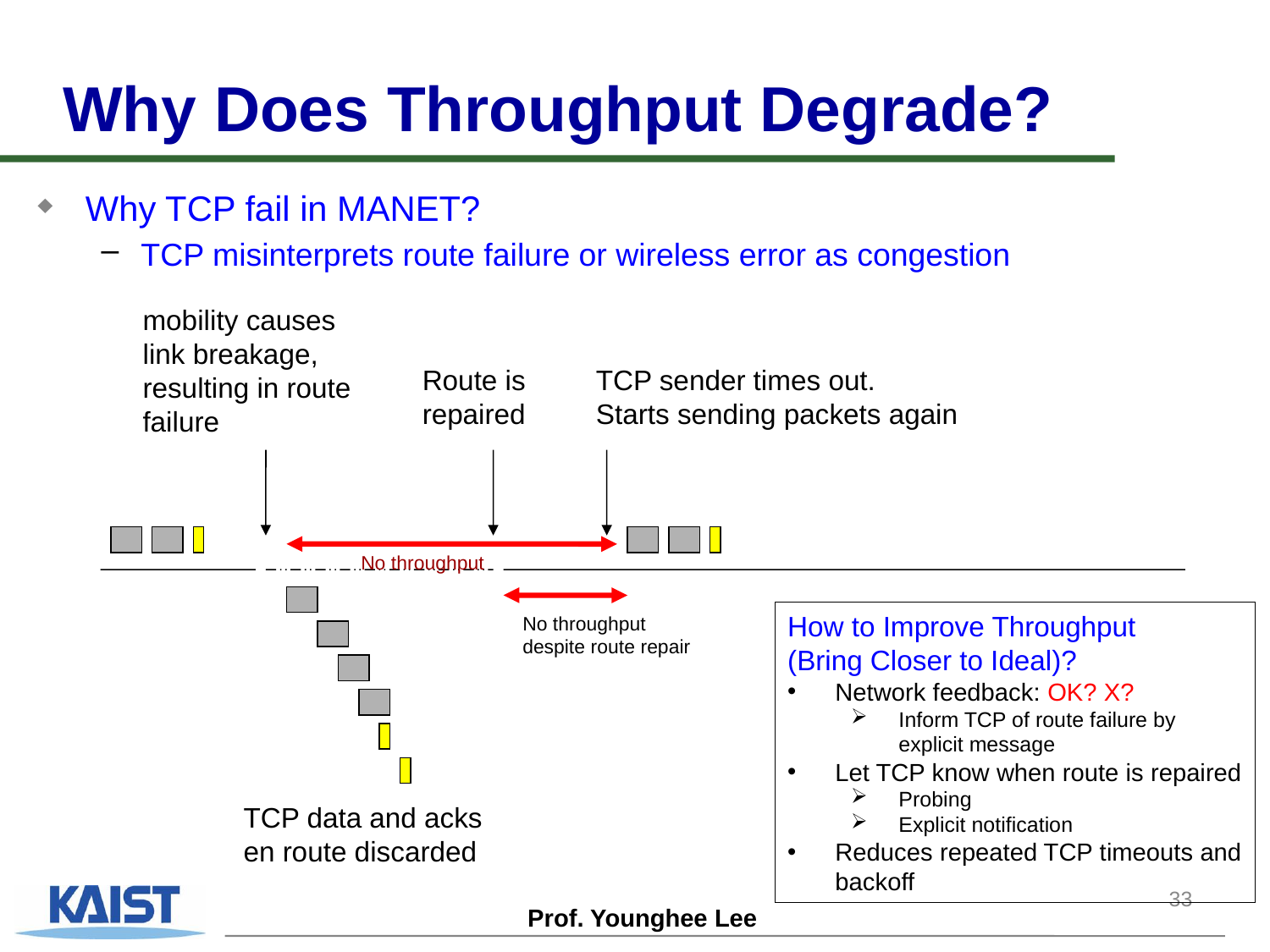

# Why Does Throughput Degrade?
Why TCP fail in MANET?
TCP misinterprets route failure or wireless error as congestion
mobility causes
link breakage,
resulting in route
failure

TCP data and acks
en route discarded
Route is
repaired

TCP sender times out.
Starts sending packets again

No throughput

No throughput
despite route repair
How to Improve Throughput
(Bring Closer to Ideal)?
Network feedback: OK? X?
Inform TCP of route failure by explicit message
Let TCP know when route is repaired
Probing
Explicit notification
Reduces repeated TCP timeouts and backoff
33